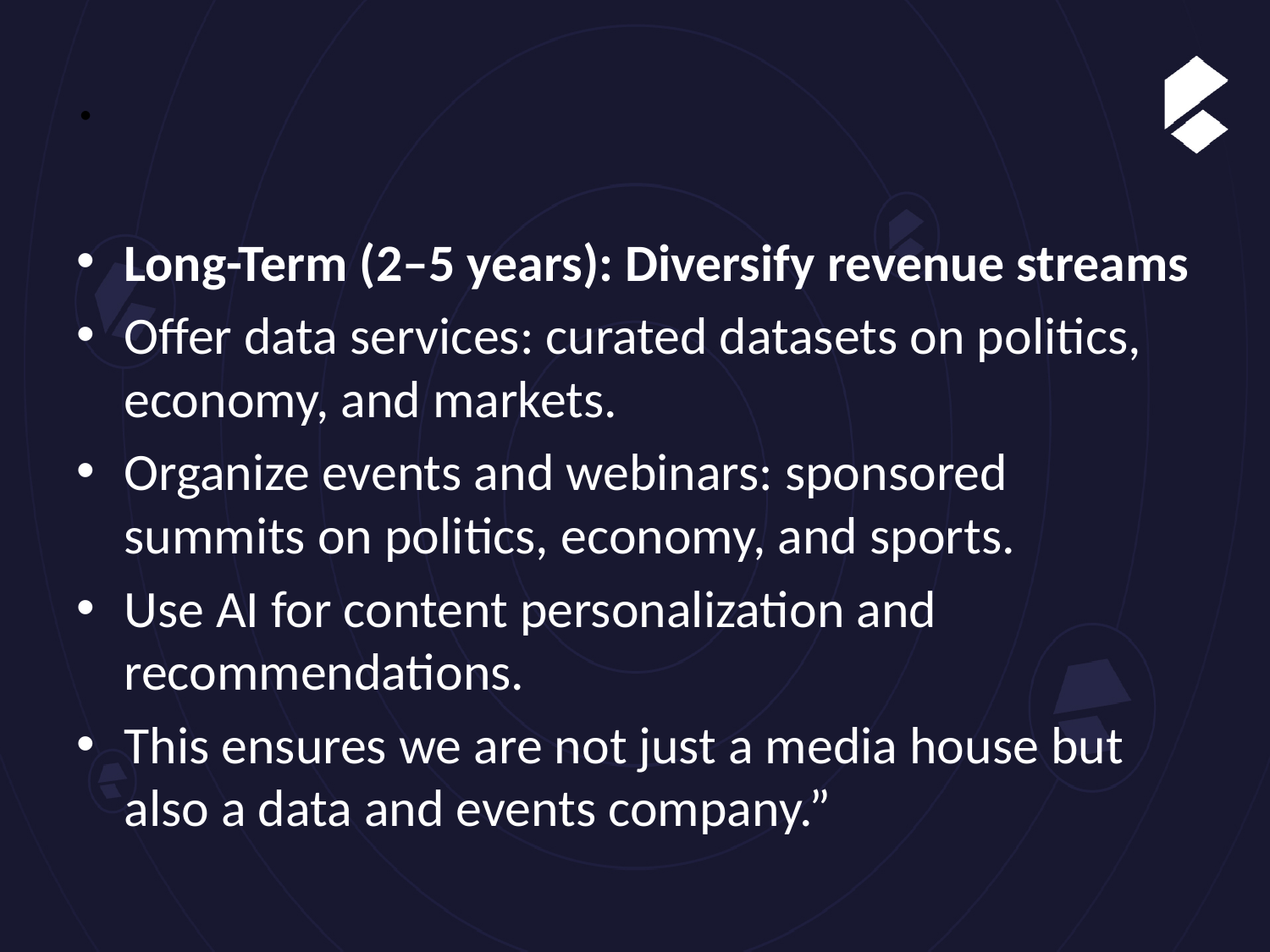

# .
Long-Term (2–5 years): Diversify revenue streams
Offer data services: curated datasets on politics, economy, and markets.
Organize events and webinars: sponsored summits on politics, economy, and sports.
Use AI for content personalization and recommendations.
This ensures we are not just a media house but also a data and events company.”